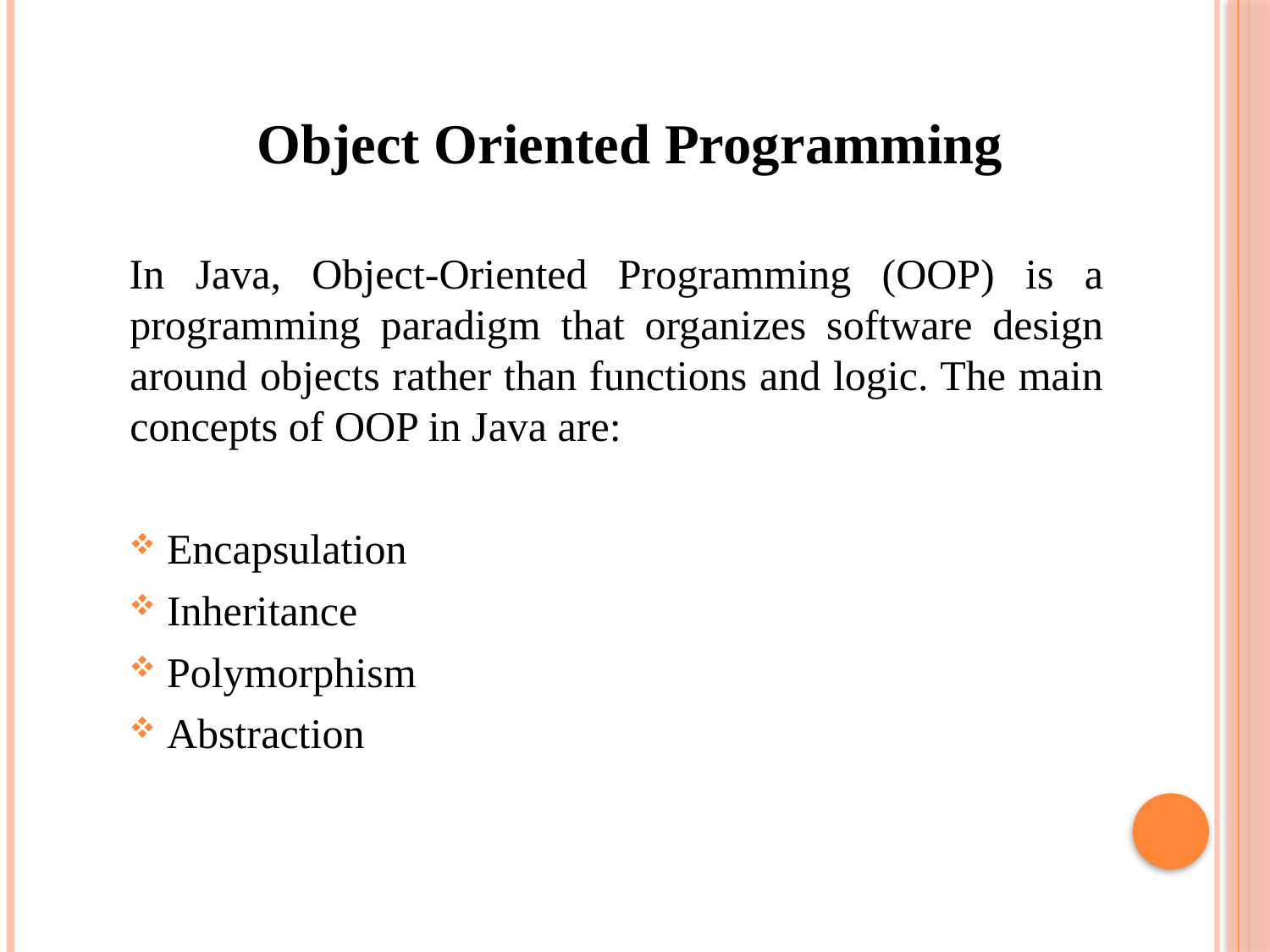

Object Oriented Programming

In Java, Object-Oriented Programming (OOP) is a programming paradigm that organizes software design around objects rather than functions and logic. The main concepts of OOP in Java are:

 Encapsulation
 Inheritance
 Polymorphism
 Abstraction